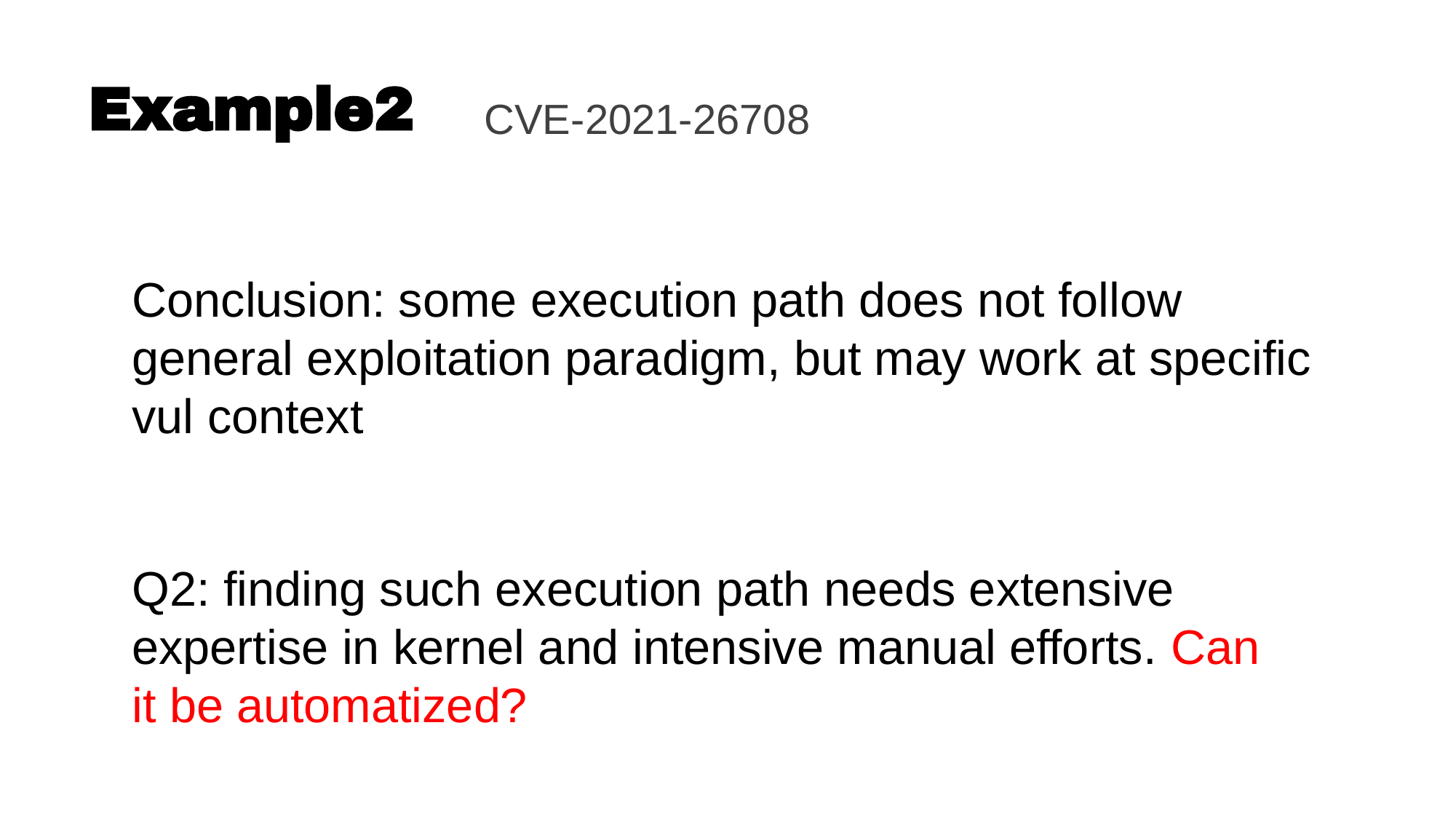

# Example2
CVE-2021-26708
Conclusion: some execution path does not follow general exploitation paradigm, but may work at specific vul context
Q2: finding such execution path needs extensive expertise in kernel and intensive manual efforts. Can it be automatized?